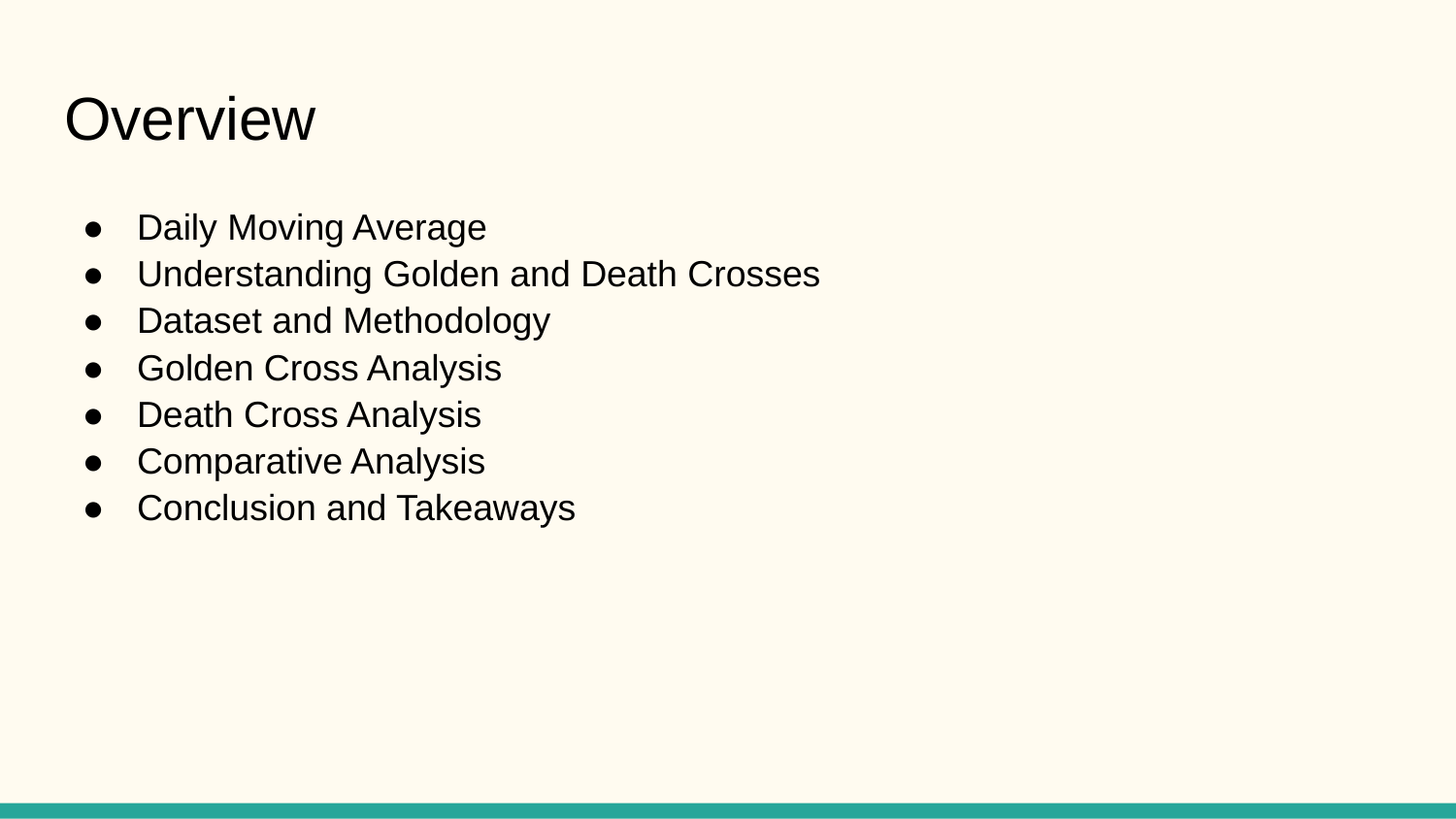

# Overview
Daily Moving Average
Understanding Golden and Death Crosses
Dataset and Methodology
Golden Cross Analysis
Death Cross Analysis
Comparative Analysis
Conclusion and Takeaways